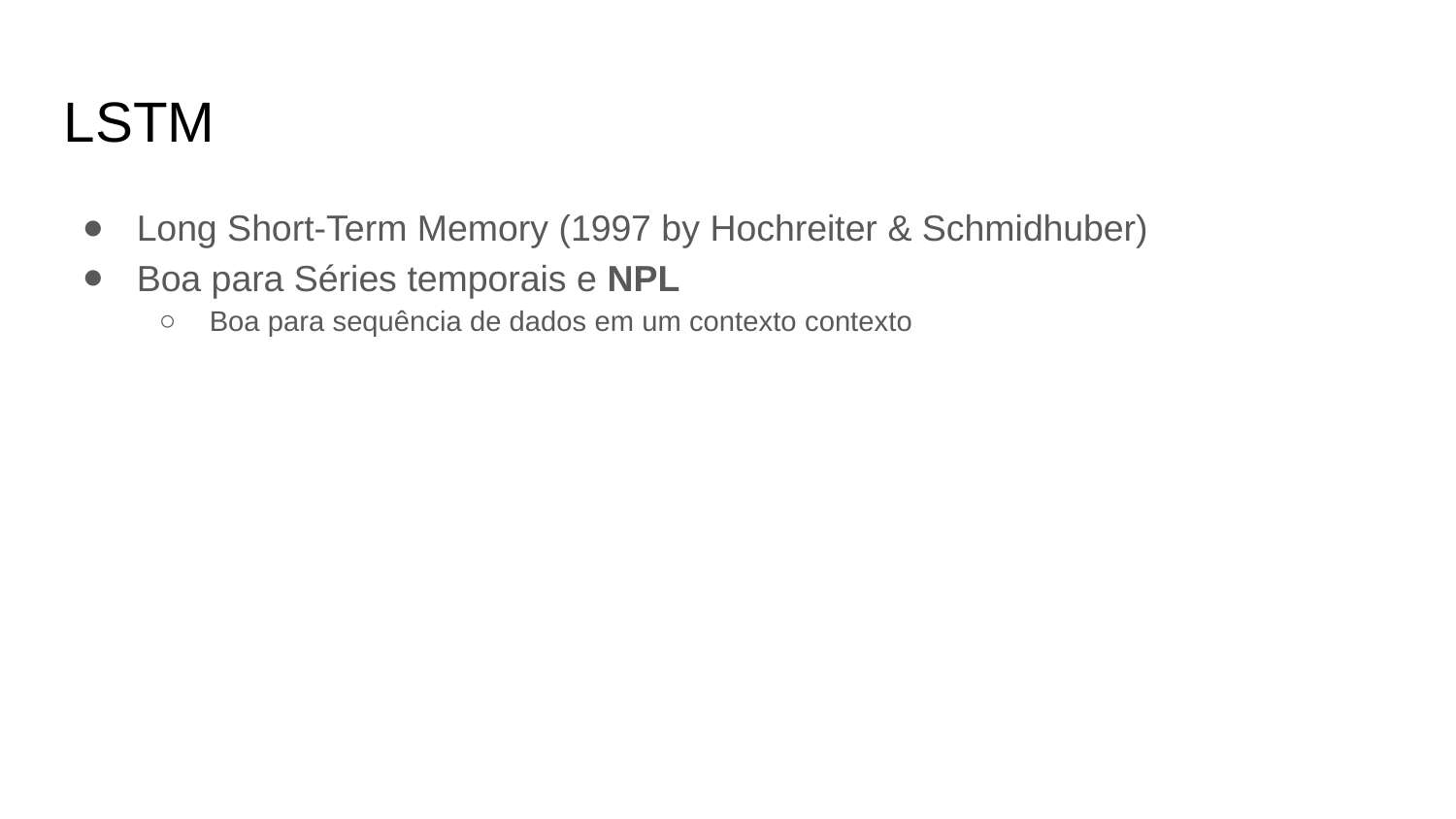

LSTM
Long Short-Term Memory (1997 by Hochreiter & Schmidhuber)
Boa para Séries temporais e NPL
Boa para sequência de dados em um contexto contexto